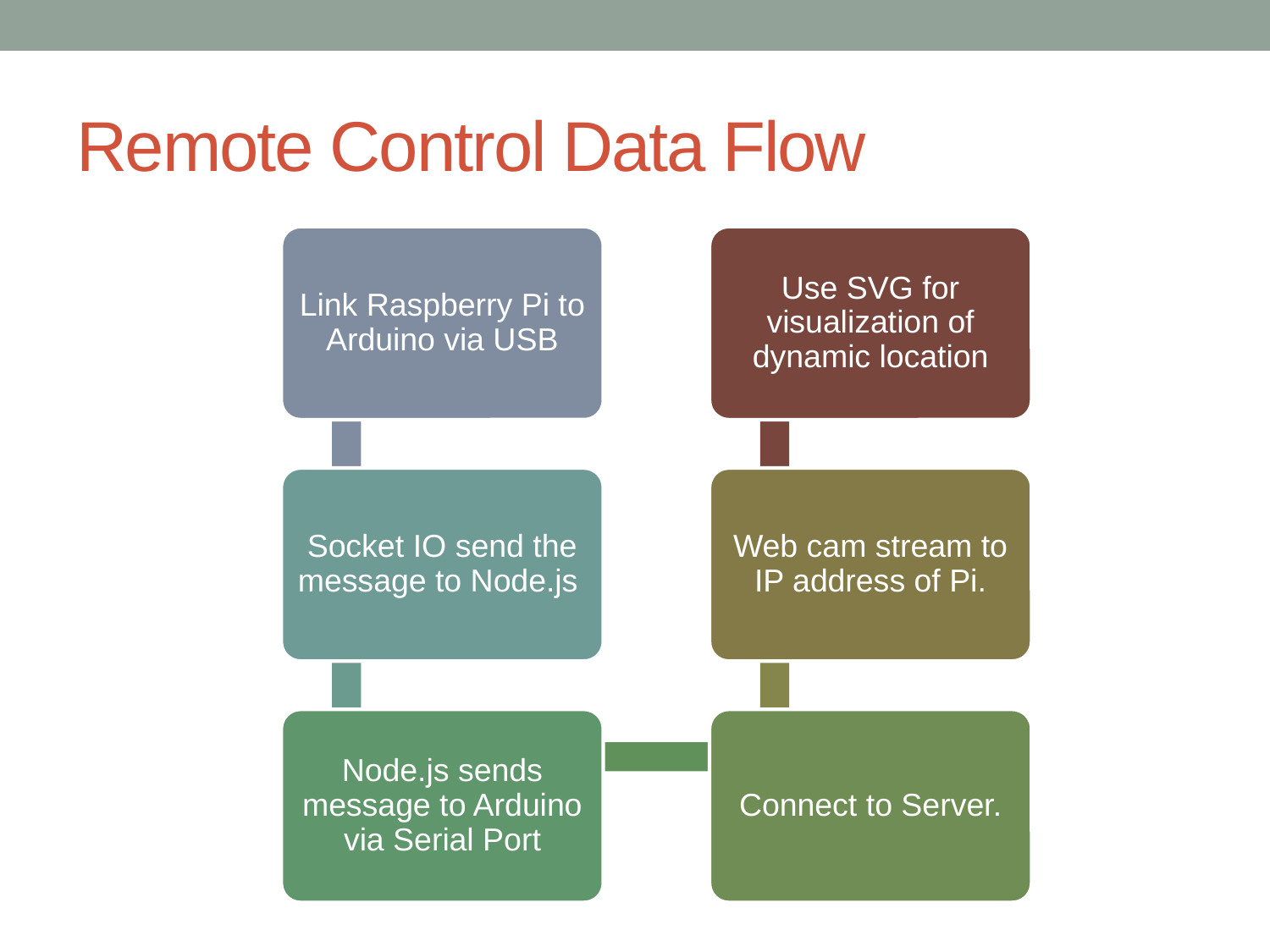

# Remote Control Data Flow
Link Raspberry Pi to Arduino via USB
Socket IO send the message to Node.js
Node.js sends message to Arduino via Serial Port
Connect to Server.
Web cam stream to IP address of Pi.
Use SVG for visualization of dynamic location